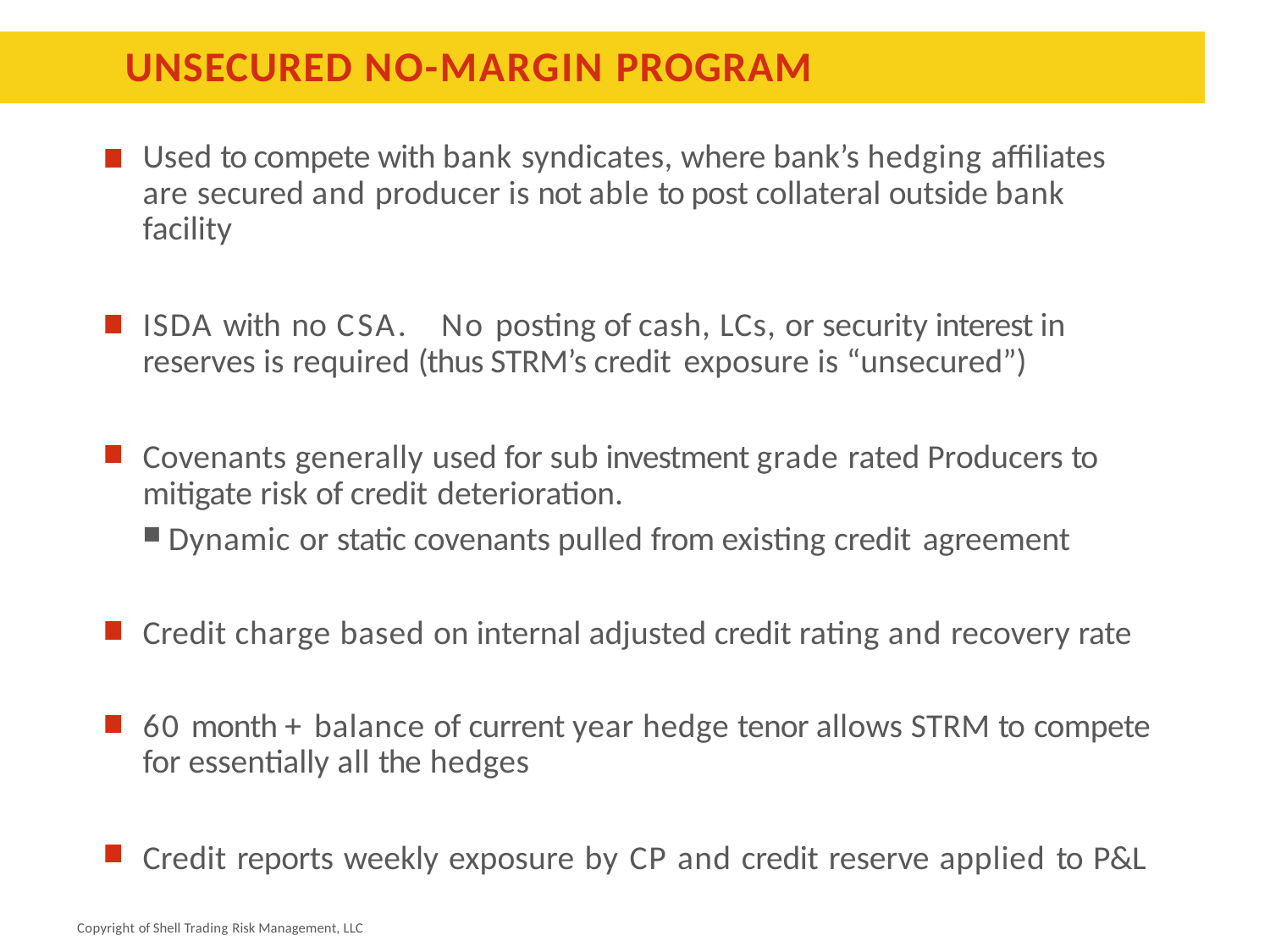

# UNSECURED NO-MARGIN PROGRAM
Used to compete with bank syndicates, where bank’s hedging affiliates  are secured and producer is not able to post collateral outside bank  facility

ISDA with no CSA.	No posting of cash, LCs, or security interest in  reserves is required (thus STRM’s credit exposure is “unsecured”)

Covenants generally used for sub investment grade rated Producers to  mitigate risk of credit deterioration.
Dynamic or static covenants pulled from existing credit agreement
Credit charge based on internal adjusted credit rating and recovery rate  60 month + balance of current year hedge tenor allows STRM to compete
for essentially all the hedges

Credit reports weekly exposure by CP and credit reserve applied to P&L

Copyright of Shell Trading Risk Management, LLC